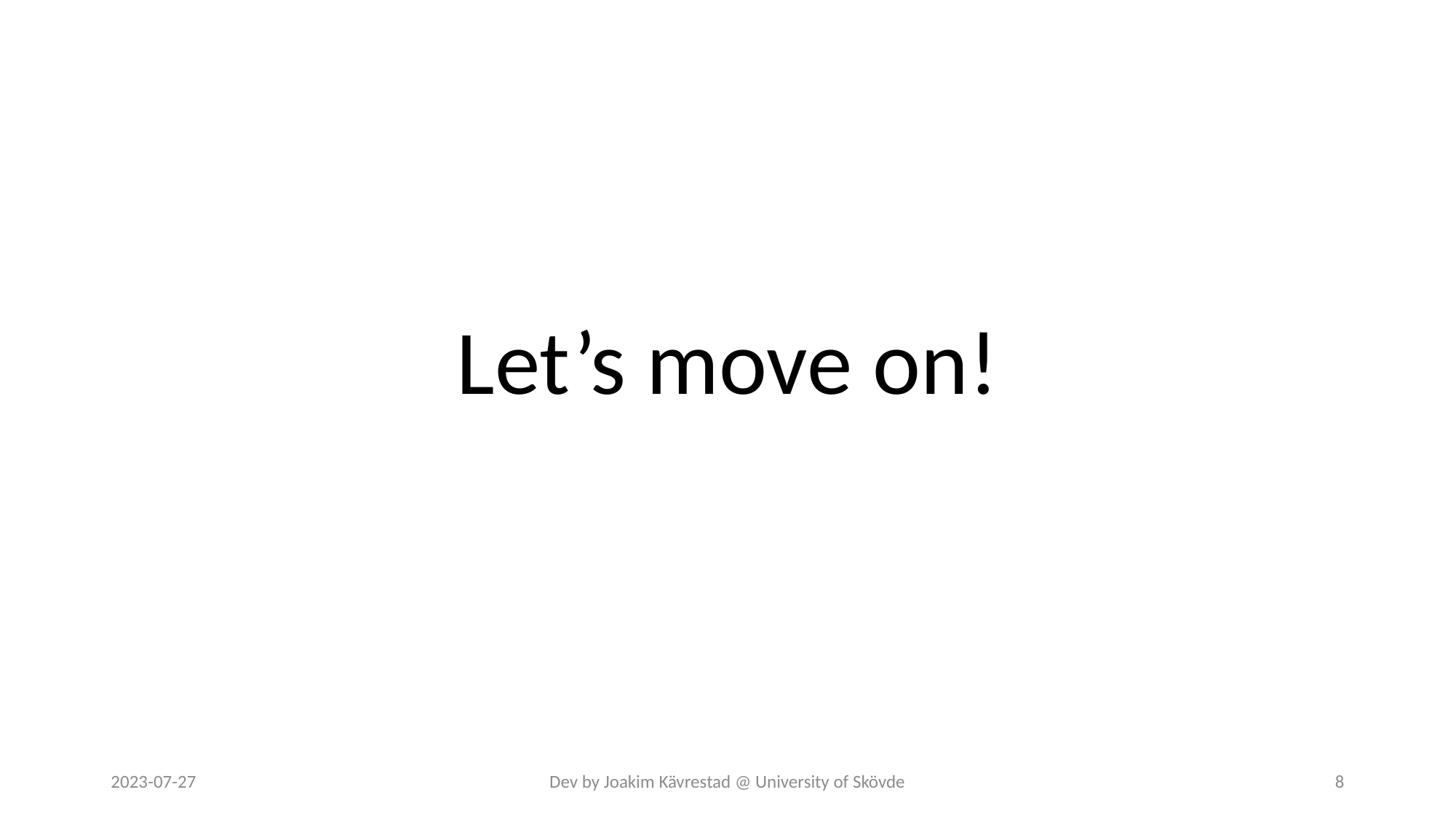

# Let’s move on!

2023-07-27
Dev by Joakim Kävrestad @ University of Skövde
8